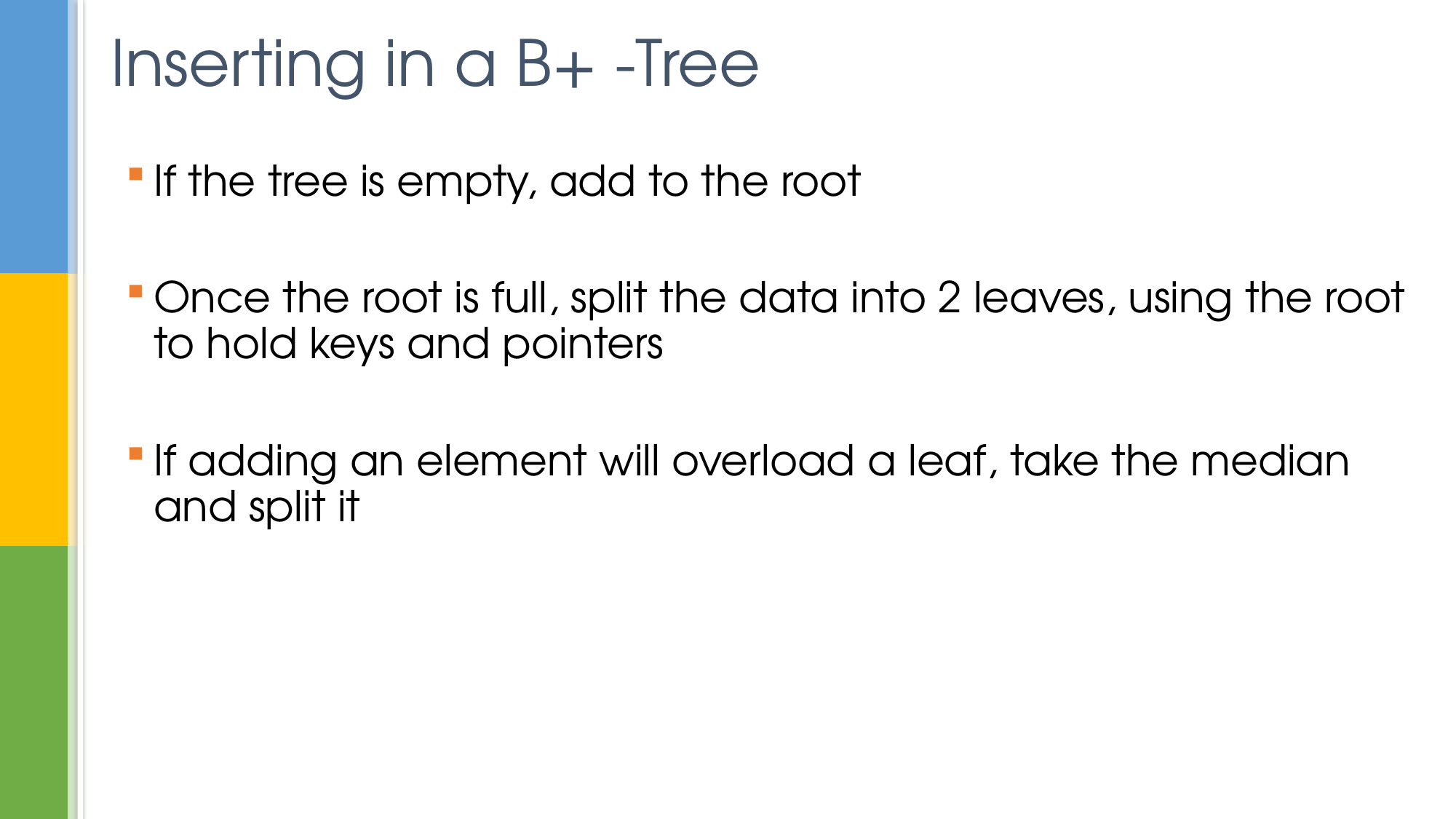

# Inserting in a B+ -Tree
If the tree is empty, add to the root

Once the root is full, split the data into 2 leaves, using the root to hold keys and pointers

If adding an element will overload a leaf, take the median and split it